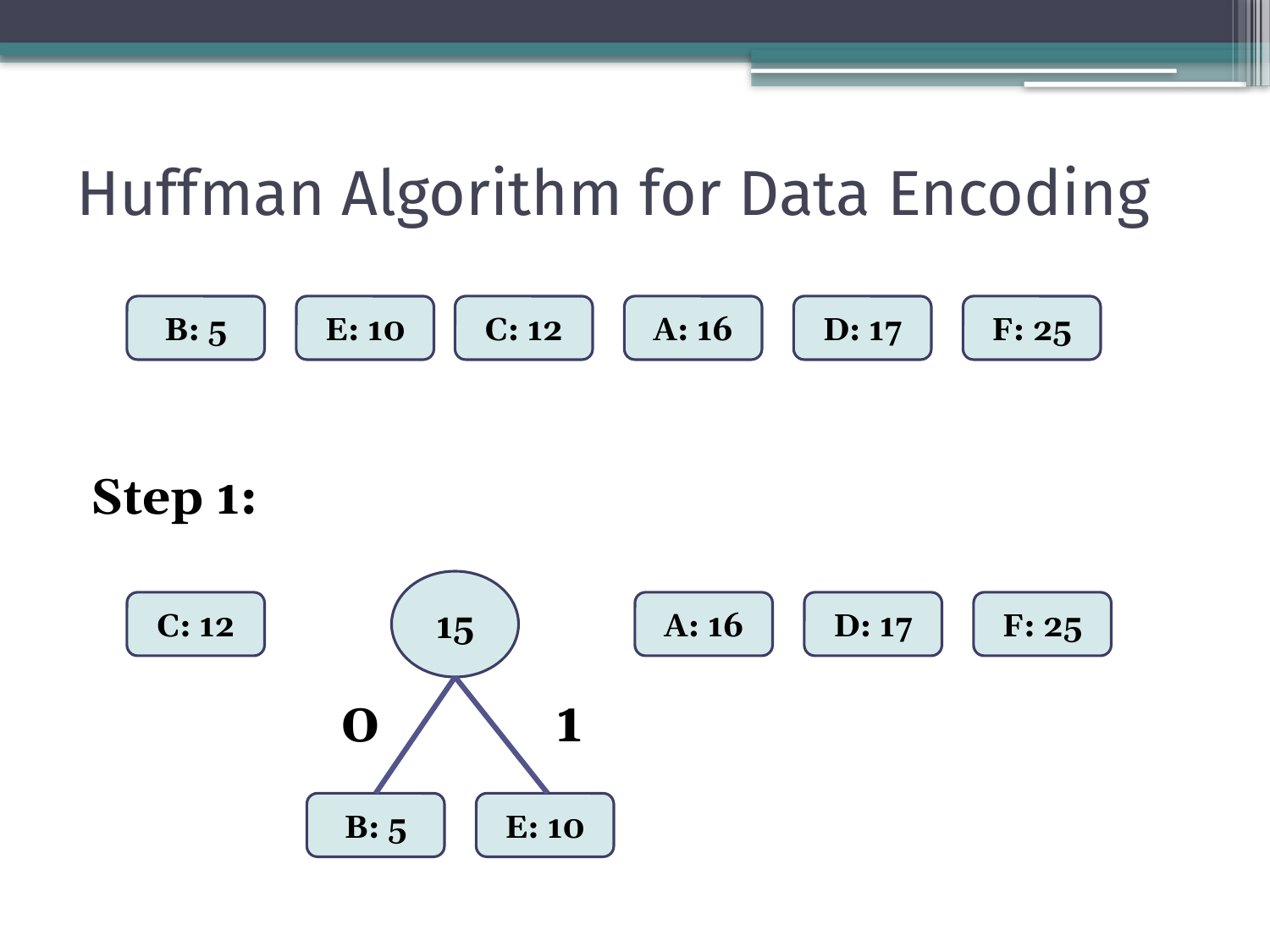

# Huffman Algorithm for Data Encoding

Step 1:
B: 5
E: 10
C: 12
A: 16
D: 17
F: 25
15
C: 12
A: 16
D: 17
F: 25
0
1
B: 5
E: 10